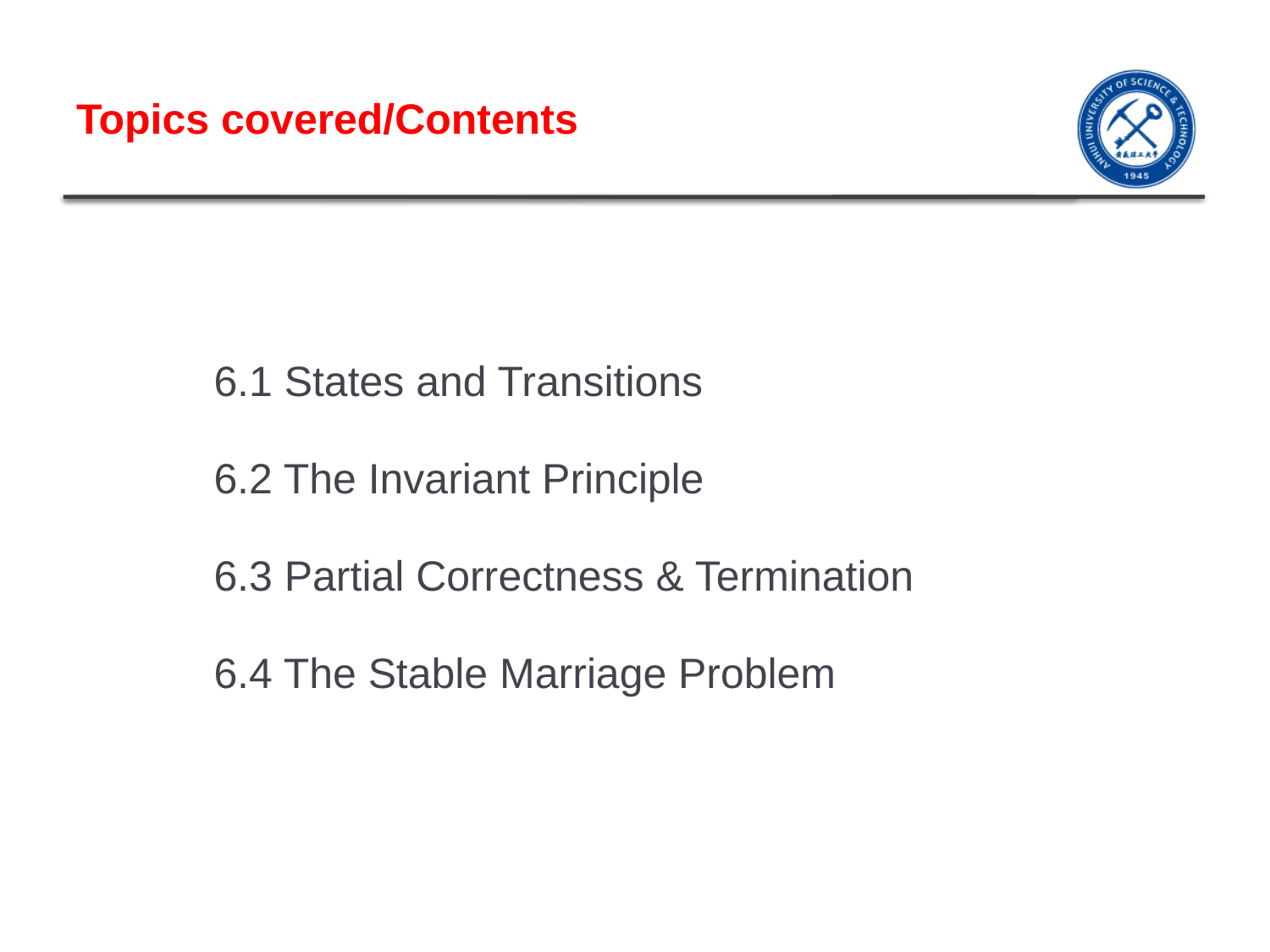

# Topics covered/Contents
6.1 States and Transitions
6.2 The Invariant Principle
6.3 Partial Correctness & Termination
6.4 The Stable Marriage Problem